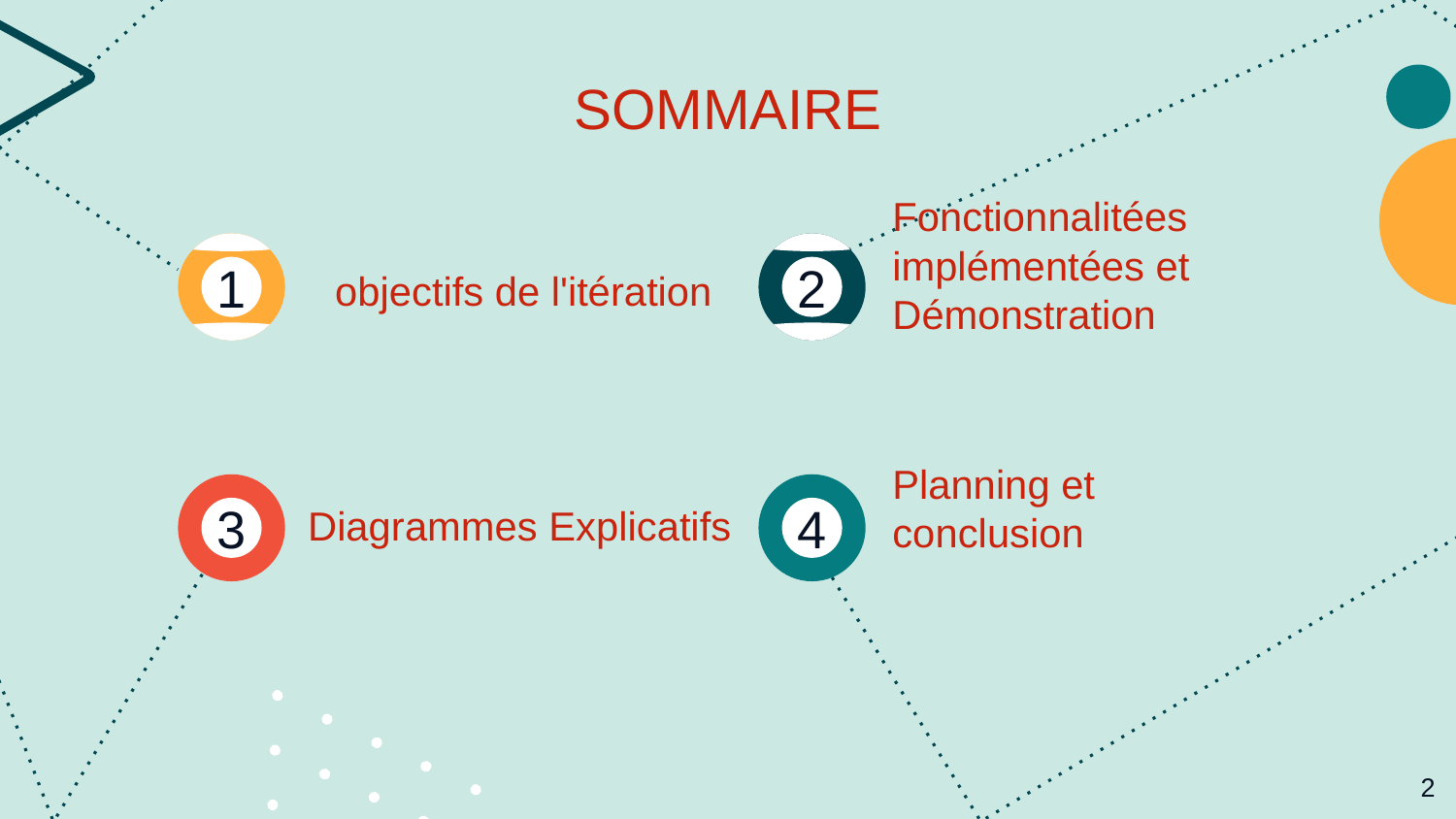

SOMMAIRE
Fonctionnalitées implémentées et Démonstration

objectifs de l'itération
# 1
2

3
4
Planning et conclusion
Diagrammes Explicatifs
2